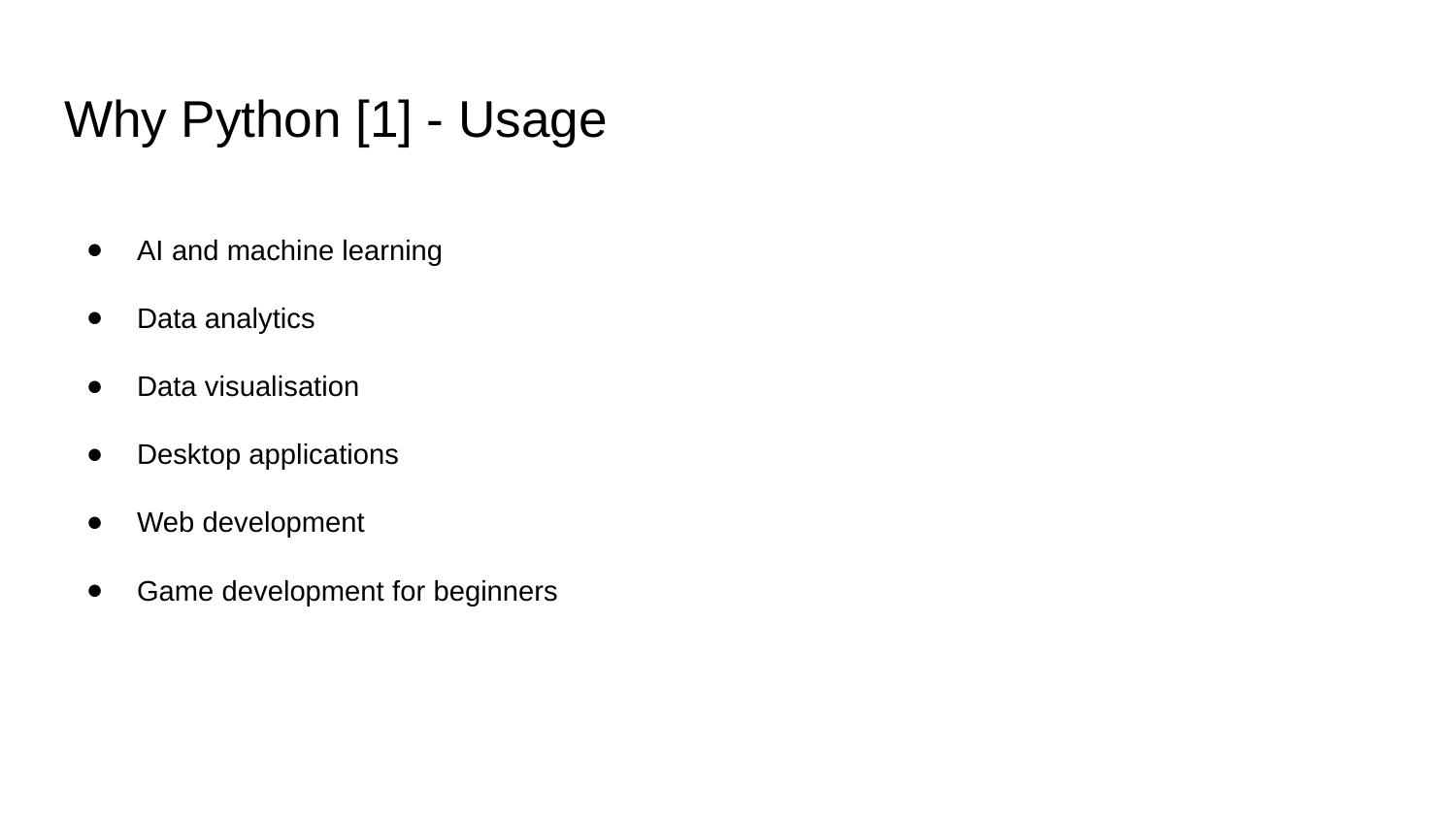

# Why Python [1] - Usage
AI and machine learning
Data analytics
Data visualisation
Desktop applications
Web development
Game development for beginners